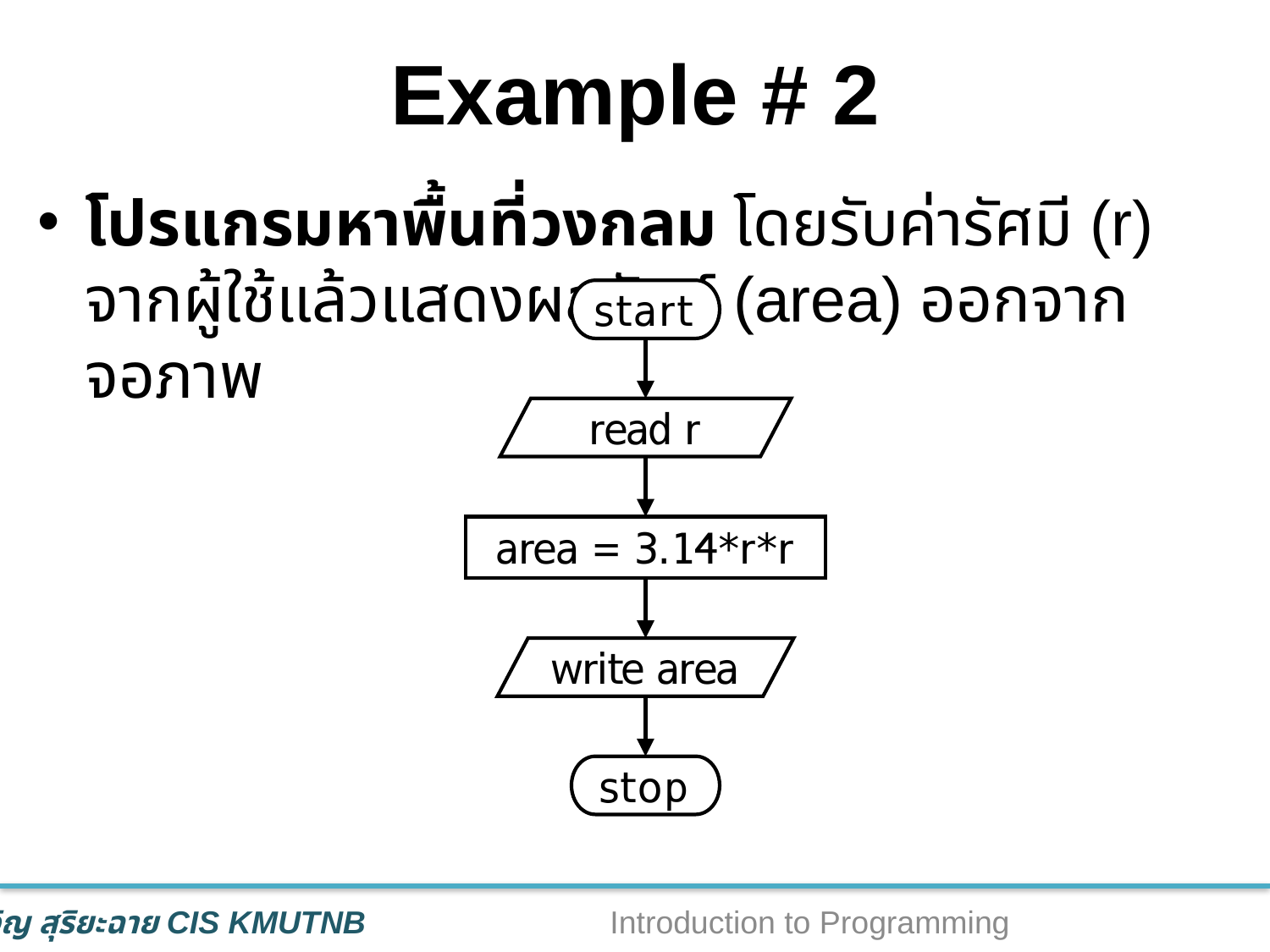

# Example # 2
โปรแกรมหาพื้นที่วงกลม โดยรับค่ารัศมี (r) จากผู้ใช้แล้วแสดงผลลัพธ์ (area) ออกจากจอภาพ
start
read r
area = 3.14*r*r
write area
stop
35
Introduction to Programming